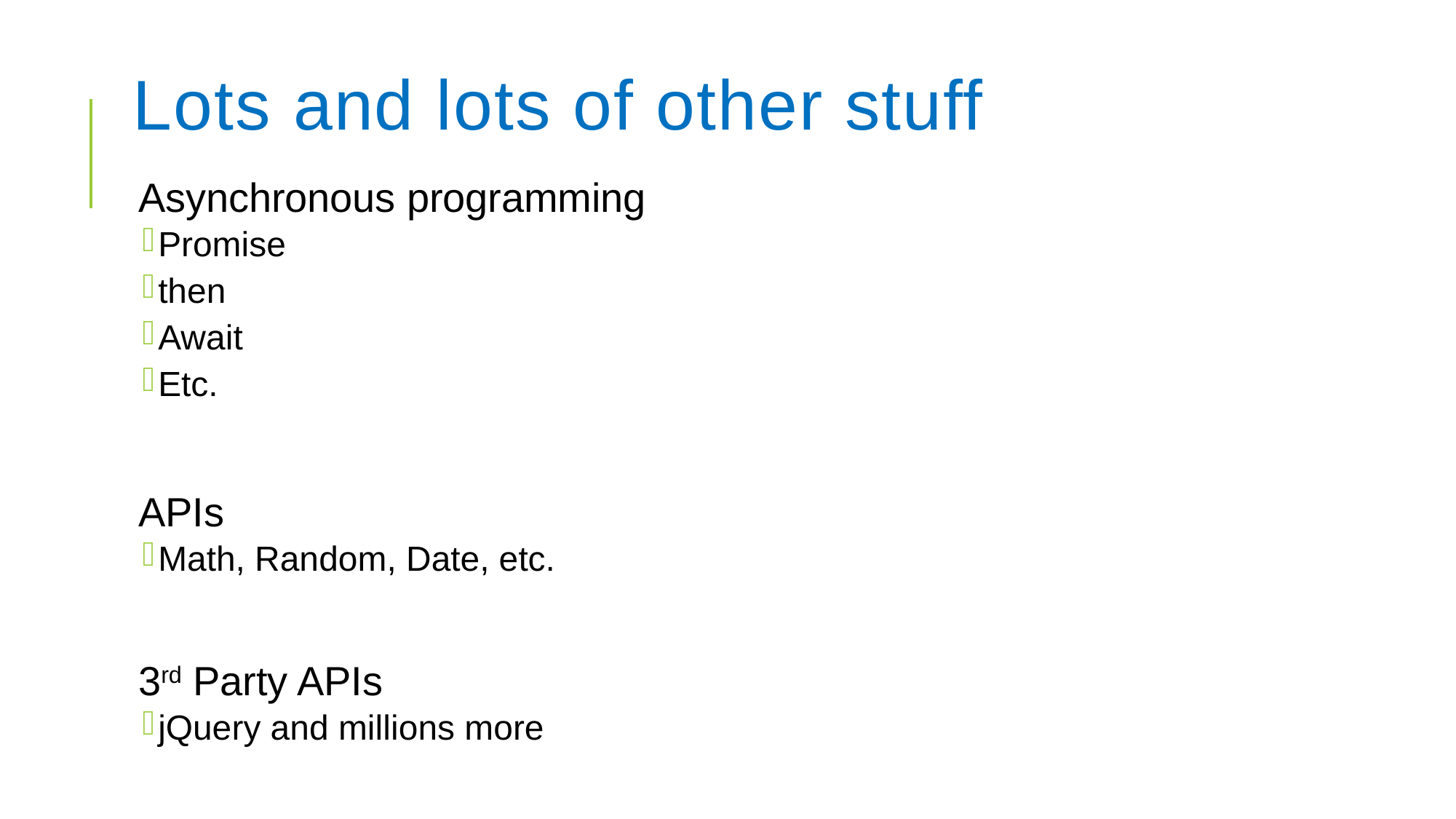

# Lots and lots of other stuff
Asynchronous programming
Promise
then
Await
Etc.

APIs
Math, Random, Date, etc.

3rd Party APIs
jQuery and millions more